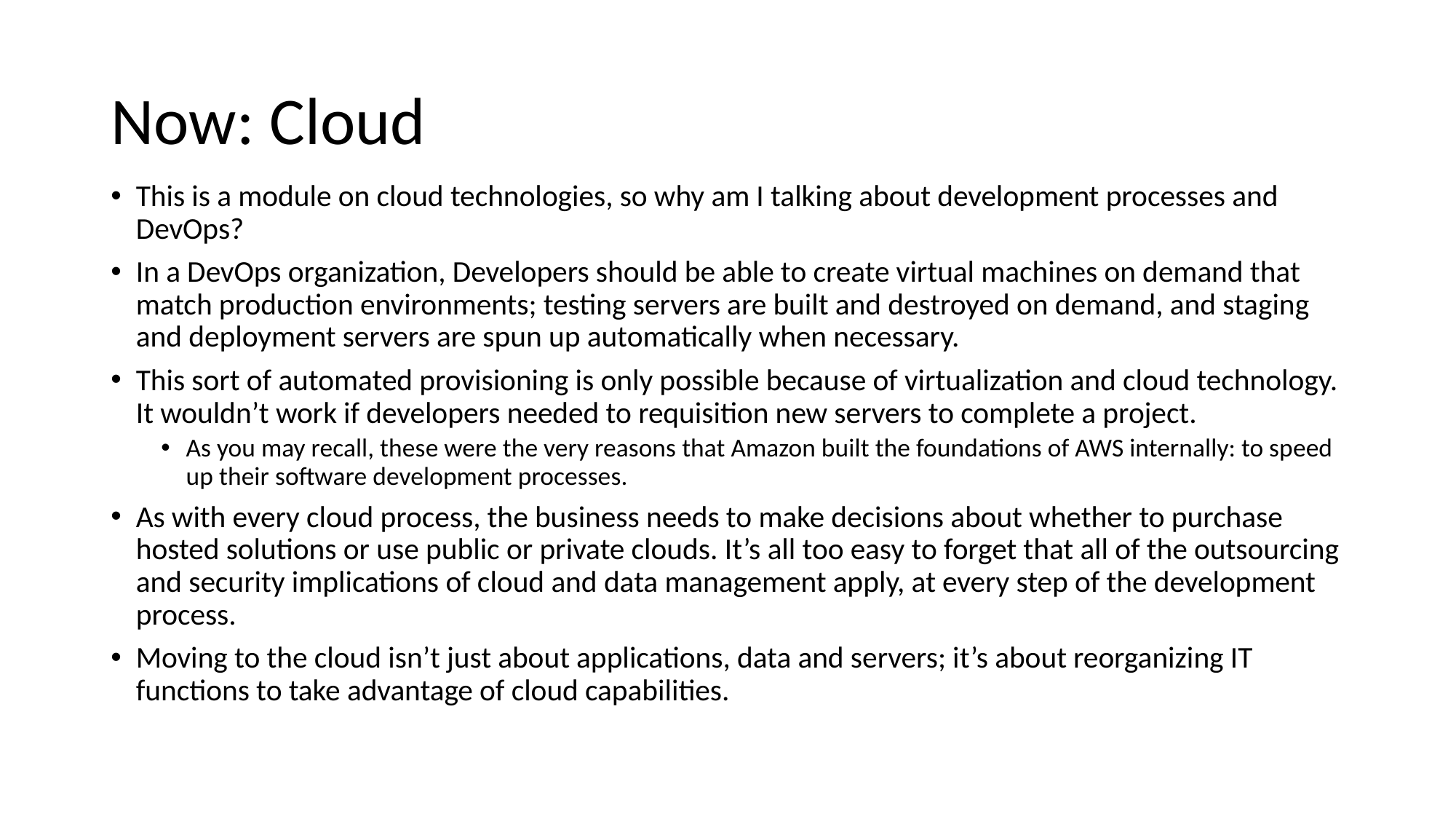

# Now: Cloud
This is a module on cloud technologies, so why am I talking about development processes and DevOps?
In a DevOps organization, Developers should be able to create virtual machines on demand that match production environments; testing servers are built and destroyed on demand, and staging and deployment servers are spun up automatically when necessary.
This sort of automated provisioning is only possible because of virtualization and cloud technology. It wouldn’t work if developers needed to requisition new servers to complete a project.
As you may recall, these were the very reasons that Amazon built the foundations of AWS internally: to speed up their software development processes.
As with every cloud process, the business needs to make decisions about whether to purchase hosted solutions or use public or private clouds. It’s all too easy to forget that all of the outsourcing and security implications of cloud and data management apply, at every step of the development process.
Moving to the cloud isn’t just about applications, data and servers; it’s about reorganizing IT functions to take advantage of cloud capabilities.